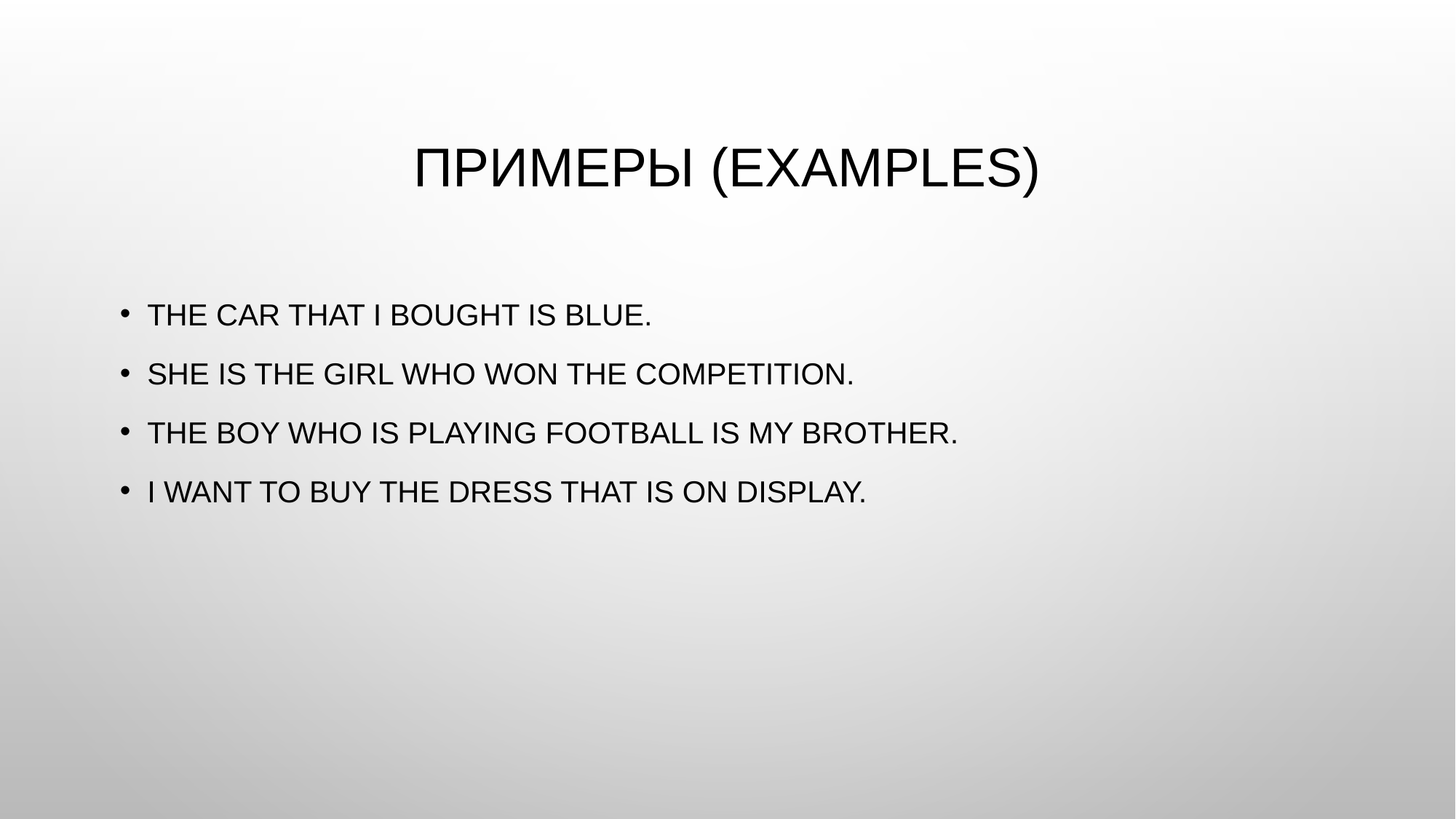

# Примеры (Examples)
The car that I bought is blue.
She is the girl who won the competition.
The boy who is playing football is my brother.
I want to buy the dress that is on display.